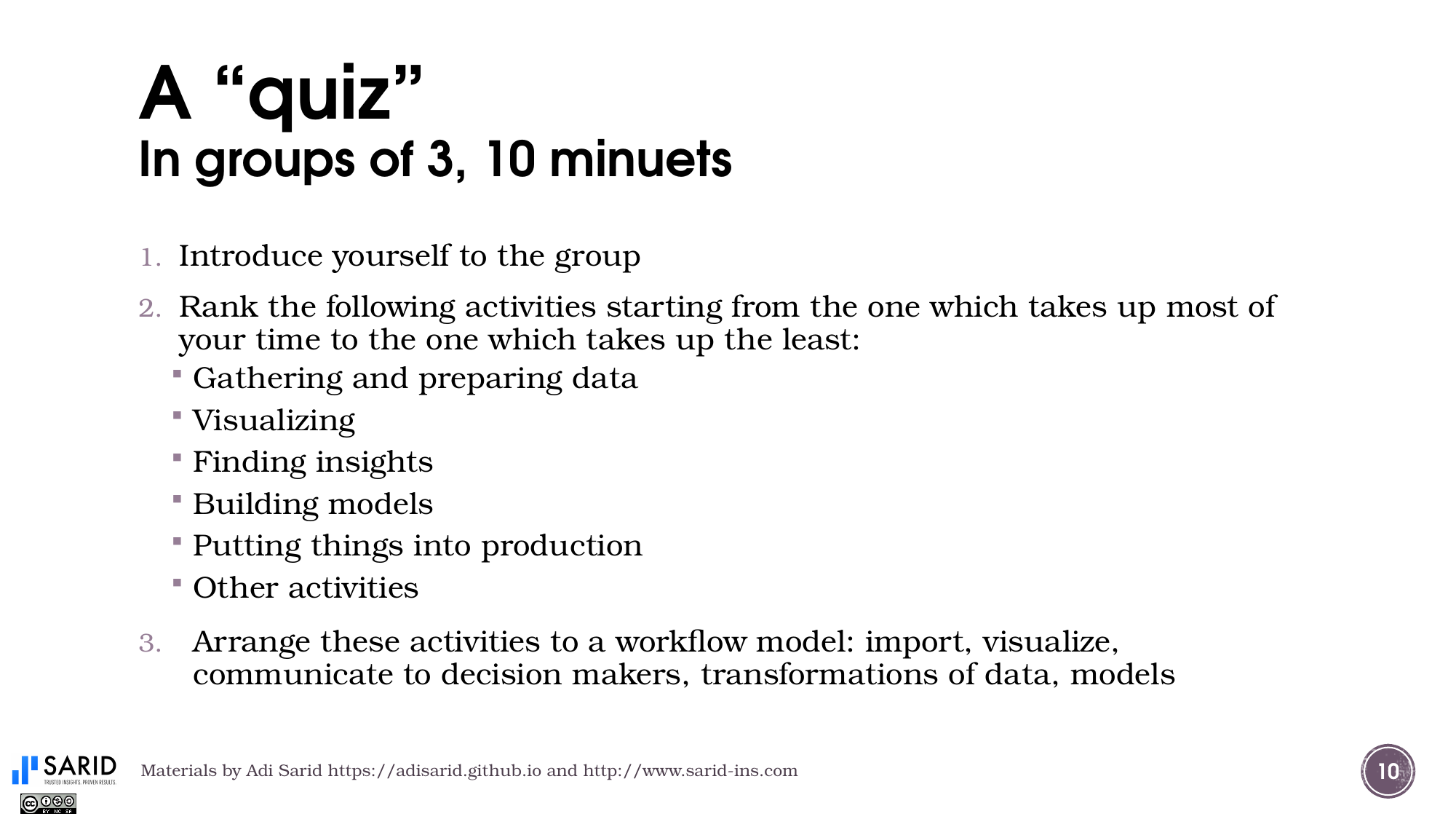

# A “quiz” In groups of 3, 10 minuets
Introduce yourself to the group
Rank the following activities starting from the one which takes up most of your time to the one which takes up the least:
Gathering and preparing data
Visualizing
Finding insights
Building models
Putting things into production
Other activities
Arrange these activities to a workflow model: import, visualize, communicate to decision makers, transformations of data, models
Materials by Adi Sarid https://adisarid.github.io and http://www.sarid-ins.com
10